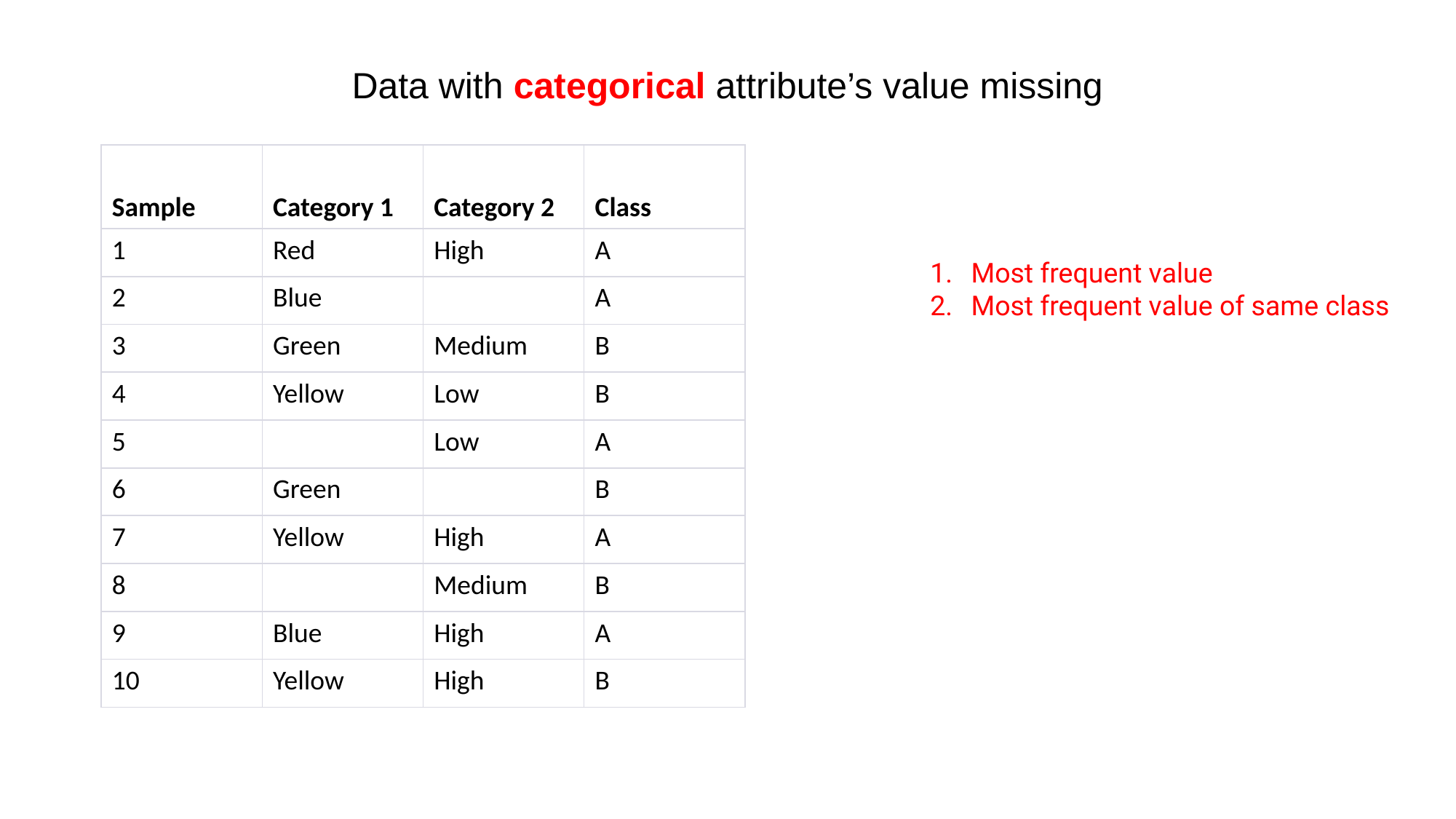

Data with categorical attribute’s value missing
| Sample | Category 1 | Category 2 | Class |
| --- | --- | --- | --- |
| 1 | Red | High | A |
| 2 | Blue |  | A |
| 3 | Green | Medium | B |
| 4 | Yellow | Low | B |
| 5 |  | Low | A |
| 6 | Green |  | B |
| 7 | Yellow | High | A |
| 8 |  | Medium | B |
| 9 | Blue | High | A |
| 10 | Yellow | High | B |
Most frequent value
Most frequent value of same class